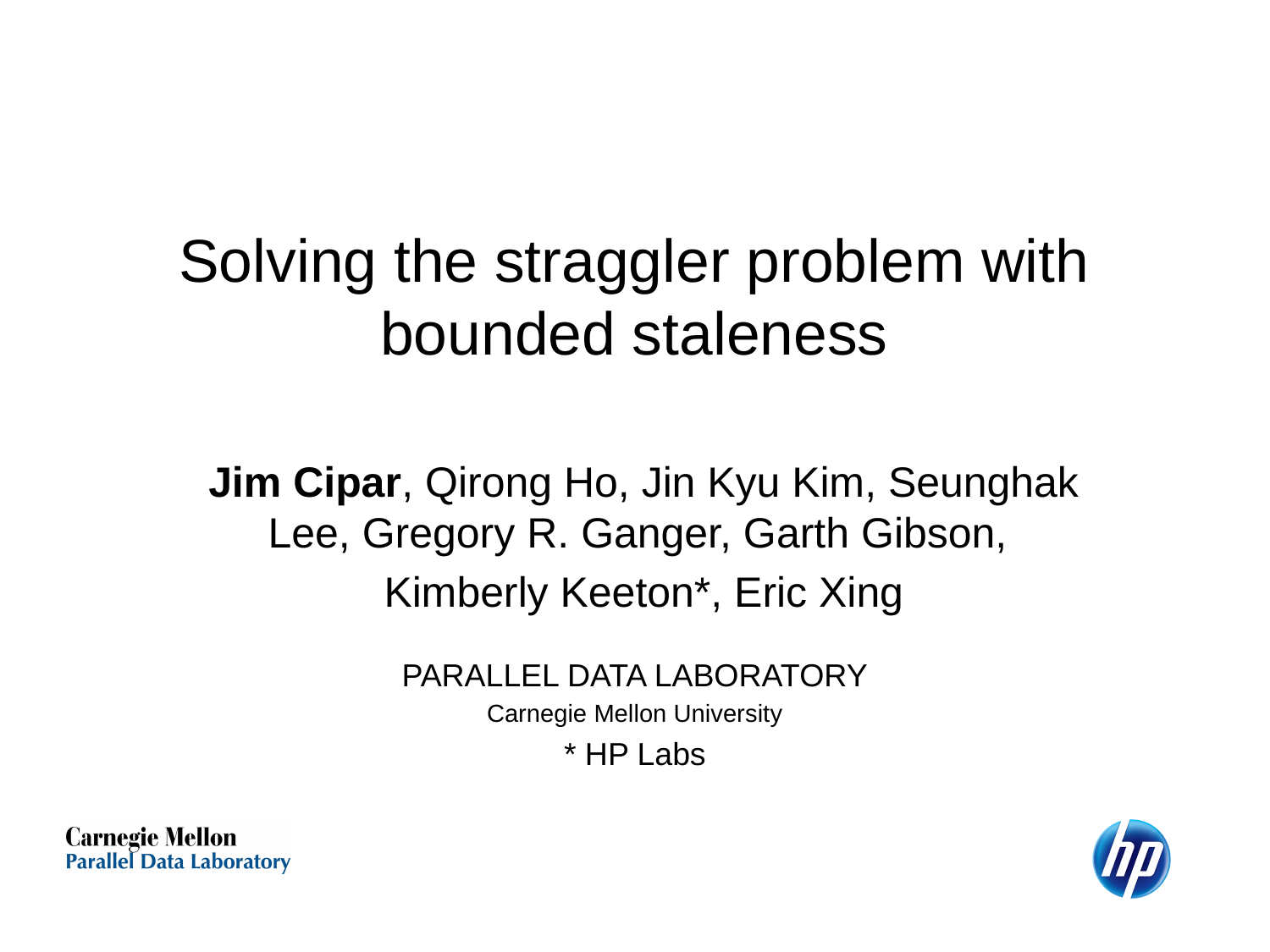

# Solving the straggler problem with bounded staleness
Jim Cipar, Qirong Ho, Jin Kyu Kim, Seunghak Lee, Gregory R. Ganger, Garth Gibson,
Kimberly Keeton*, Eric Xing
PARALLEL DATA LABORATORY
Carnegie Mellon University
* HP Labs